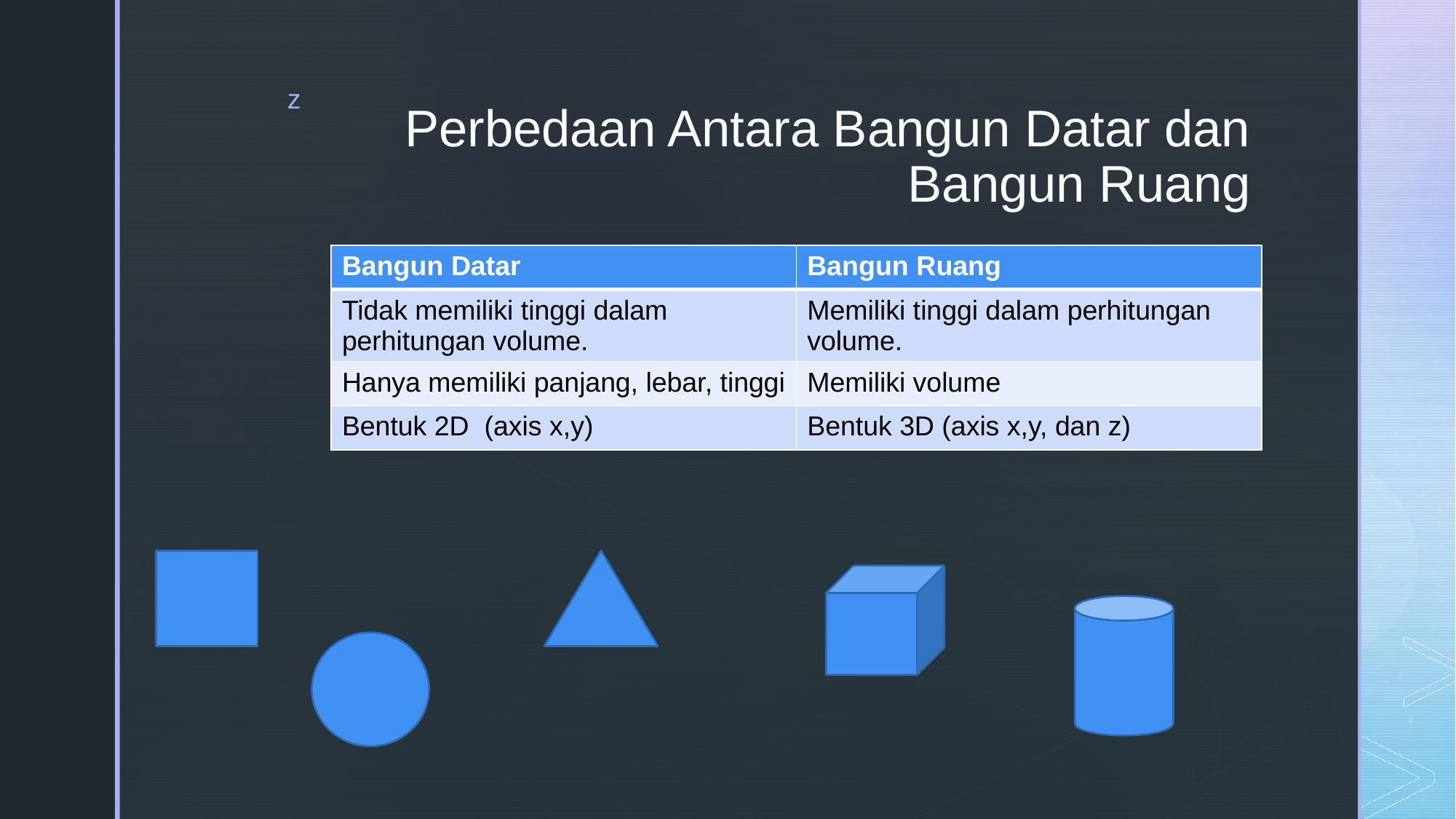

# Perbedaan Antara Bangun Datar dan Bangun Ruang
| Bangun Datar | Bangun Ruang |
| --- | --- |
| Tidak memiliki tinggi dalam perhitungan volume. | Memiliki tinggi dalam perhitungan volume. |
| Hanya memiliki panjang, lebar, tinggi | Memiliki volume |
| Bentuk 2D (axis x,y) | Bentuk 3D (axis x,y, dan z) |